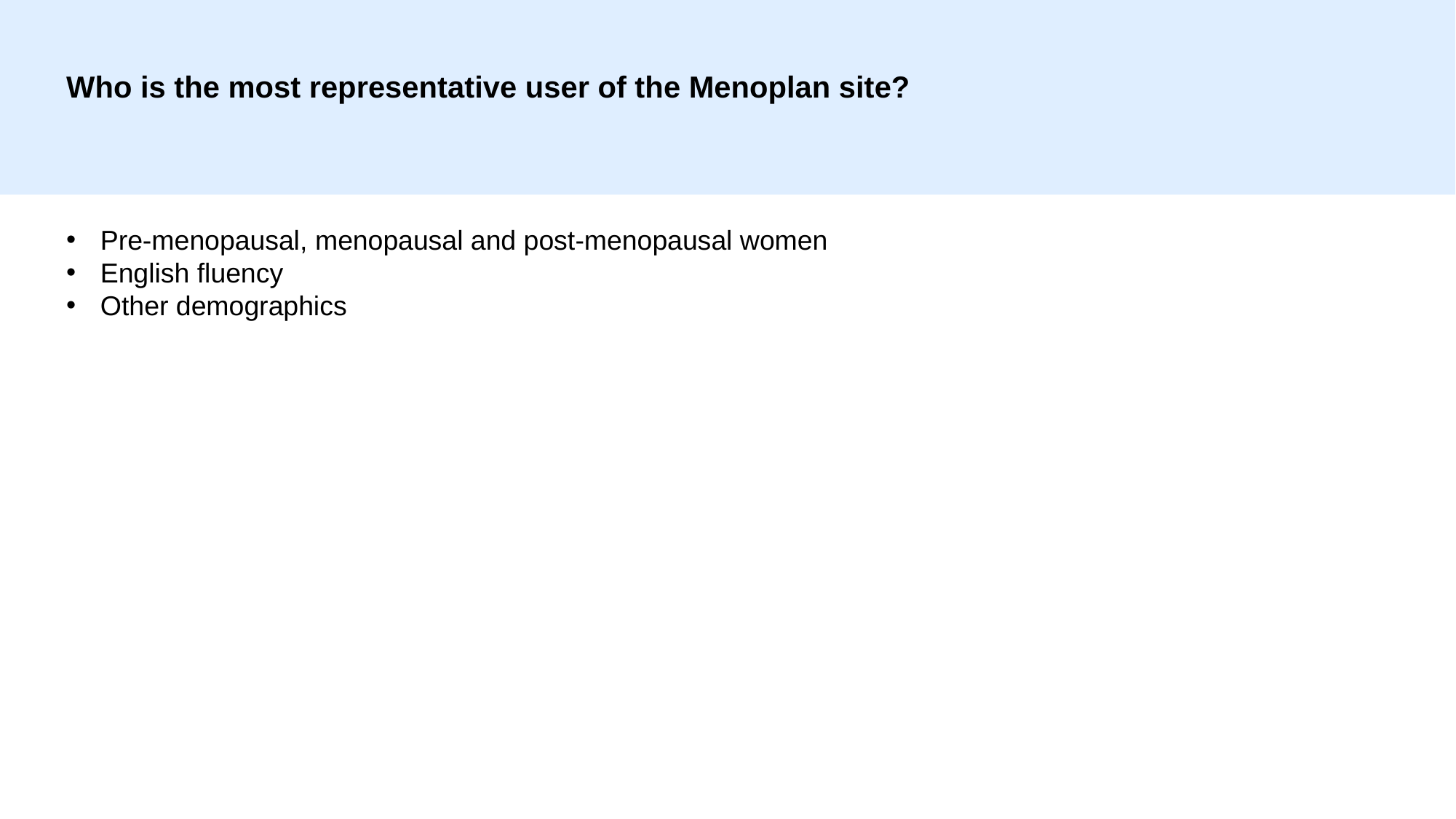

Who is the most representative user of the Menoplan site?
Pre-menopausal, menopausal and post-menopausal women
English fluency
Other demographics